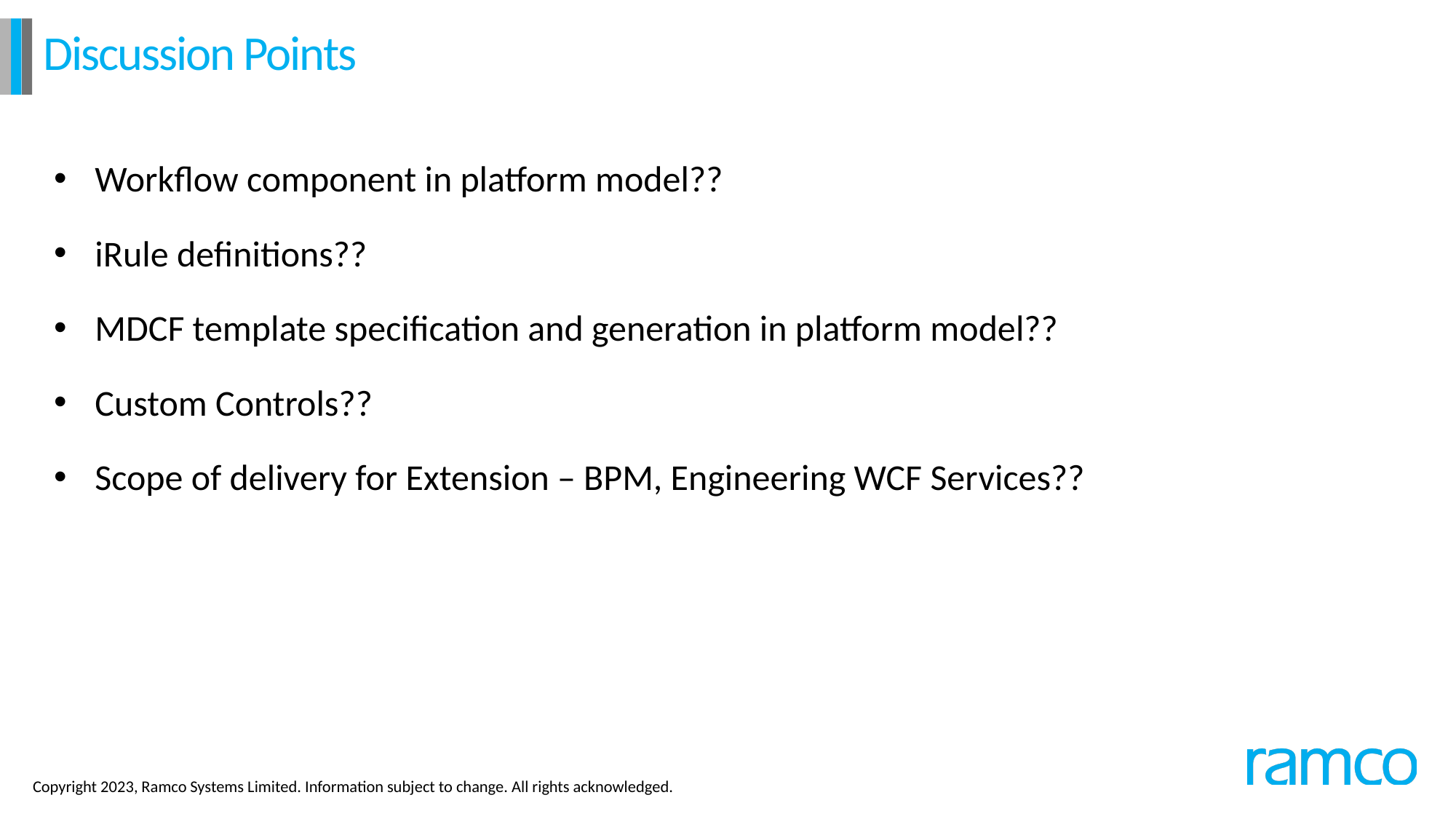

# Discussion Points
Workflow component in platform model??
iRule definitions??
MDCF template specification and generation in platform model??
Custom Controls??
Scope of delivery for Extension – BPM, Engineering WCF Services??